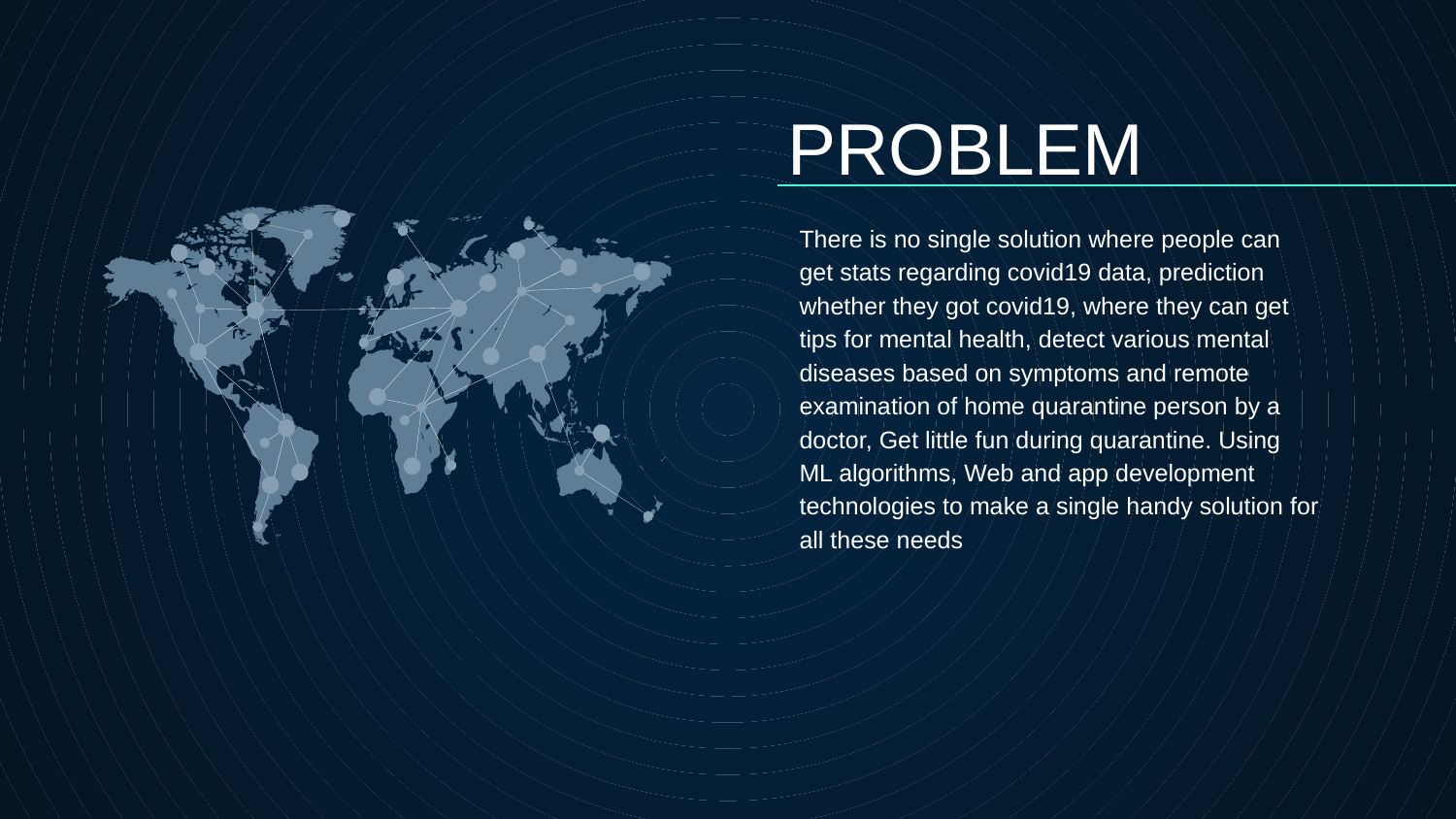

# PROBLEM

There is no single solution where people can get stats regarding covid19 data, prediction whether they got covid19, where they can get tips for mental health, detect various mental diseases based on symptoms and remote examination of home quarantine person by a doctor, Get little fun during quarantine. Using ML algorithms, Web and app development technologies to make a single handy solution for all these needs